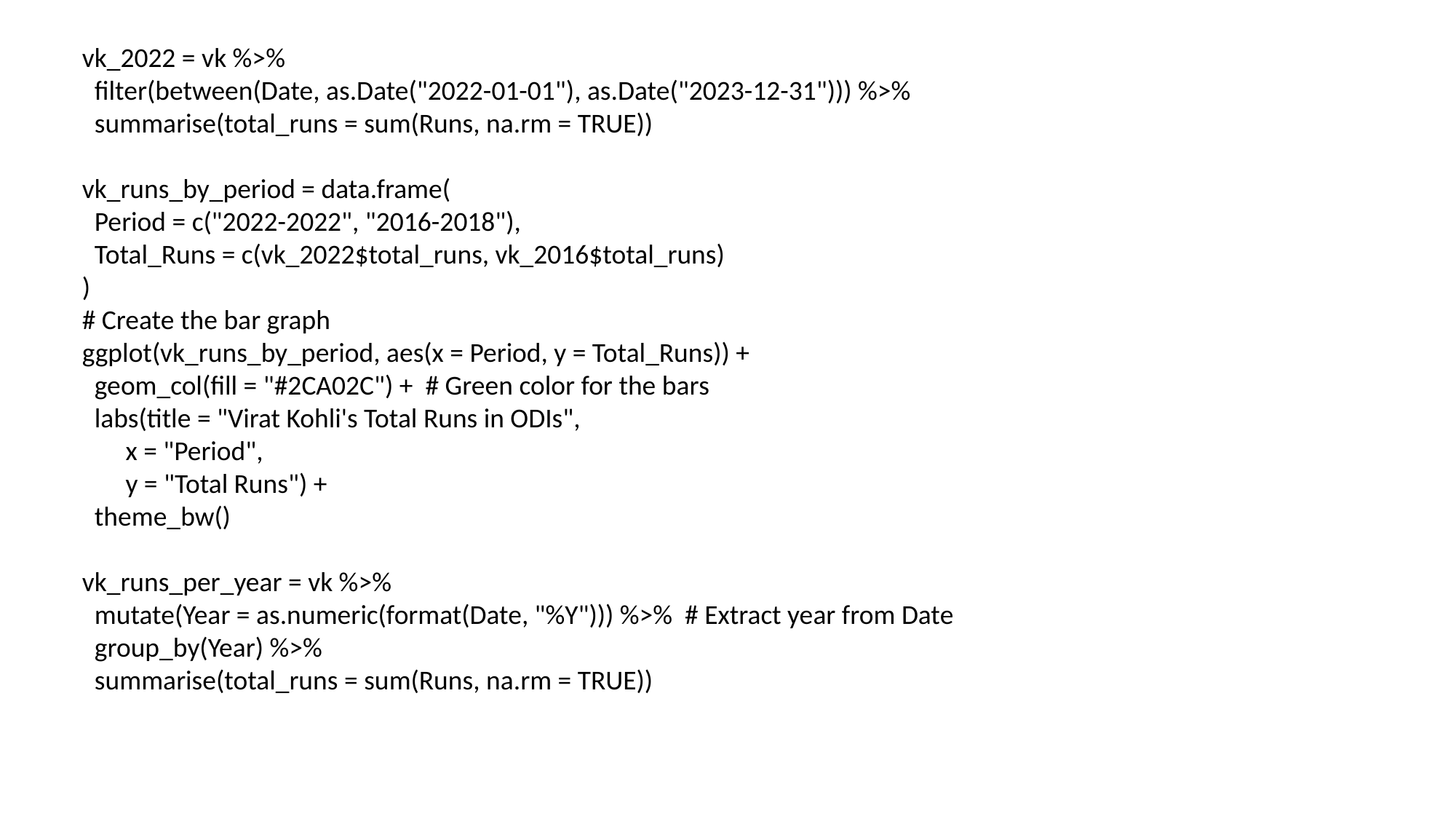

vk_2022 = vk %>%
  filter(between(Date, as.Date("2022-01-01"), as.Date("2023-12-31"))) %>%
  summarise(total_runs = sum(Runs, na.rm = TRUE))

vk_runs_by_period = data.frame(
  Period = c("2022-2022", "2016-2018"),
  Total_Runs = c(vk_2022$total_runs, vk_2016$total_runs)
)
# Create the bar graph
ggplot(vk_runs_by_period, aes(x = Period, y = Total_Runs)) +
  geom_col(fill = "#2CA02C") +  # Green color for the bars
  labs(title = "Virat Kohli's Total Runs in ODIs",
       x = "Period",
       y = "Total Runs") +
  theme_bw()

vk_runs_per_year = vk %>%
  mutate(Year = as.numeric(format(Date, "%Y"))) %>%  # Extract year from Date
  group_by(Year) %>%
  summarise(total_runs = sum(Runs, na.rm = TRUE))